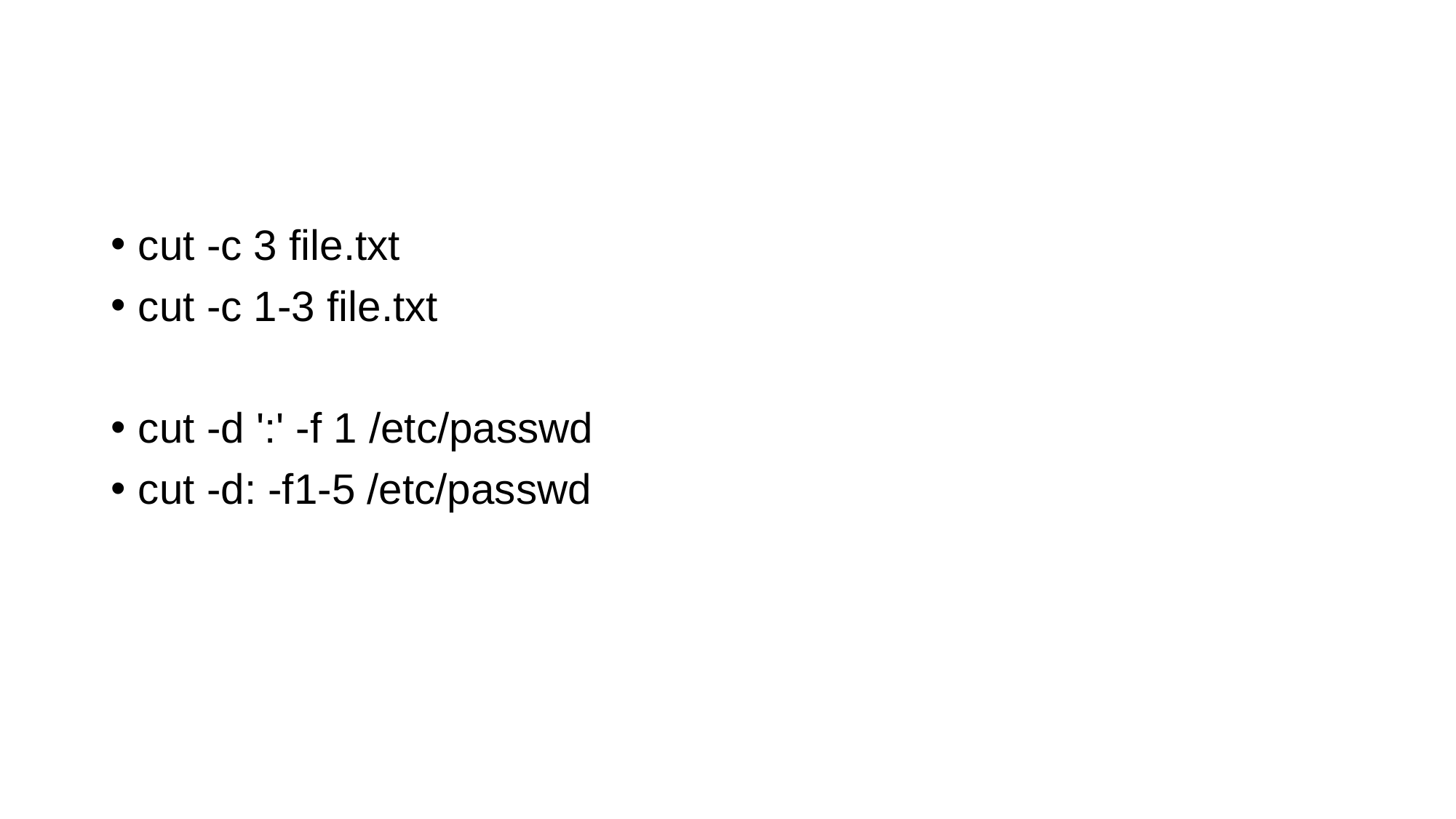

#
cut -c 3 file.txt
cut -c 1-3 file.txt

cut -d ':' -f 1 /etc/passwd
cut -d: -f1-5 /etc/passwd